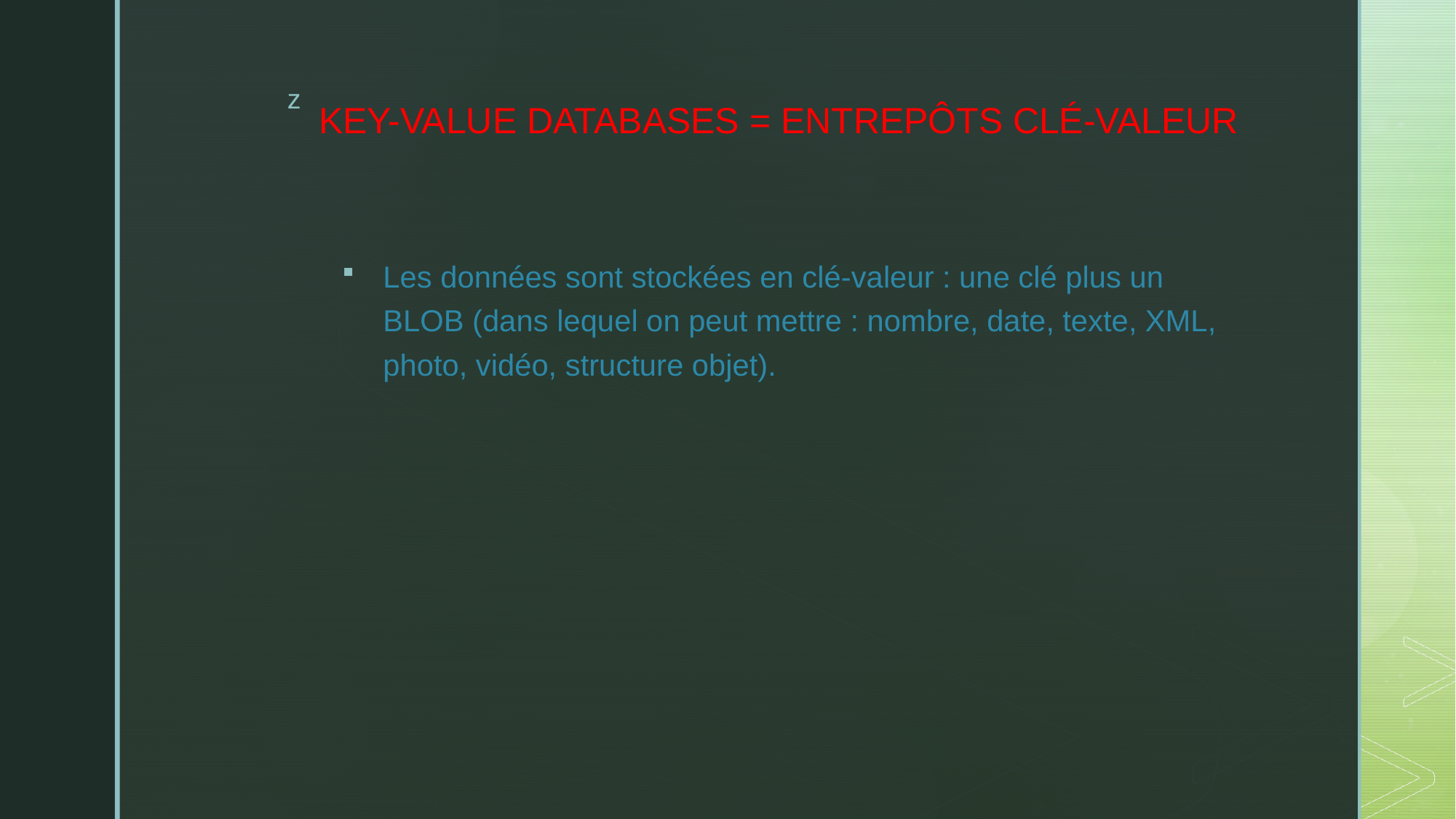

# KEY-VALUE DATABASES = ENTREPÔTS CLÉ-VALEUR
Les données sont stockées en clé-valeur : une clé plus un BLOB (dans lequel on peut mettre : nombre, date, texte, XML, photo, vidéo, structure objet).